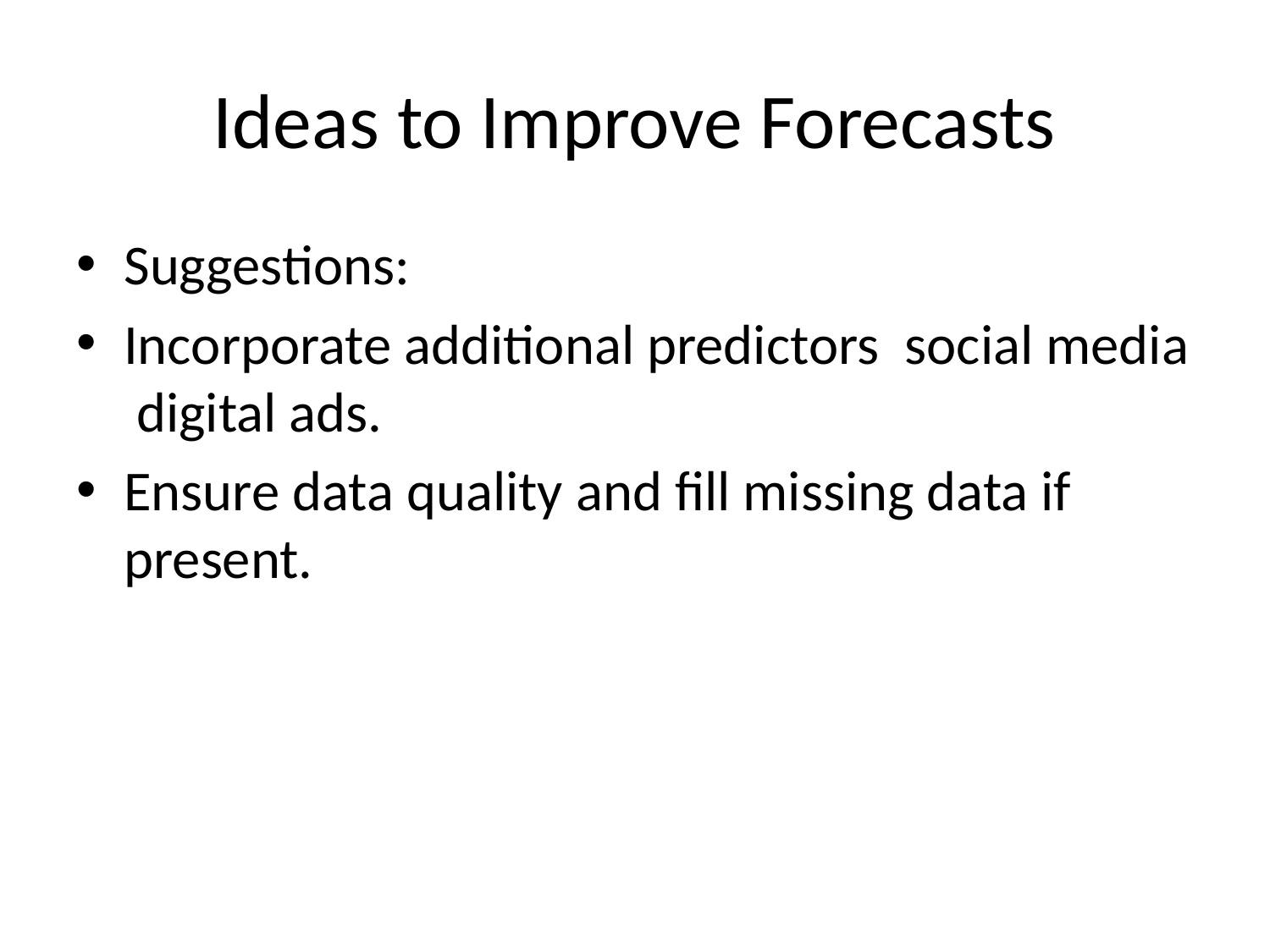

# Ideas to Improve Forecasts
Suggestions:
Incorporate additional predictors  social media  digital ads.
Ensure data quality and fill missing data if present.